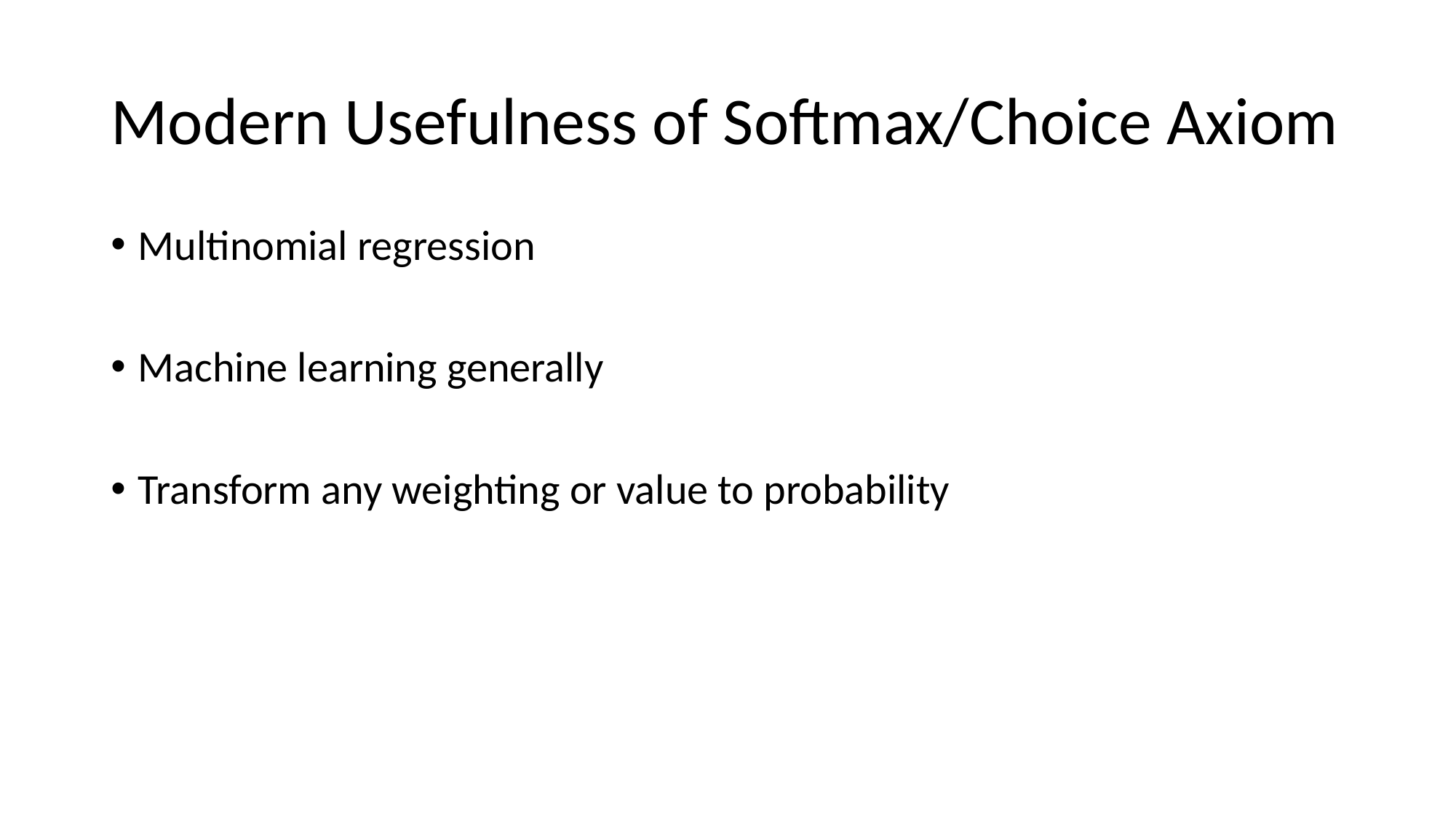

# Modern Usefulness of Softmax/Choice Axiom
Multinomial regression

Machine learning generally

Transform any weighting or value to probability